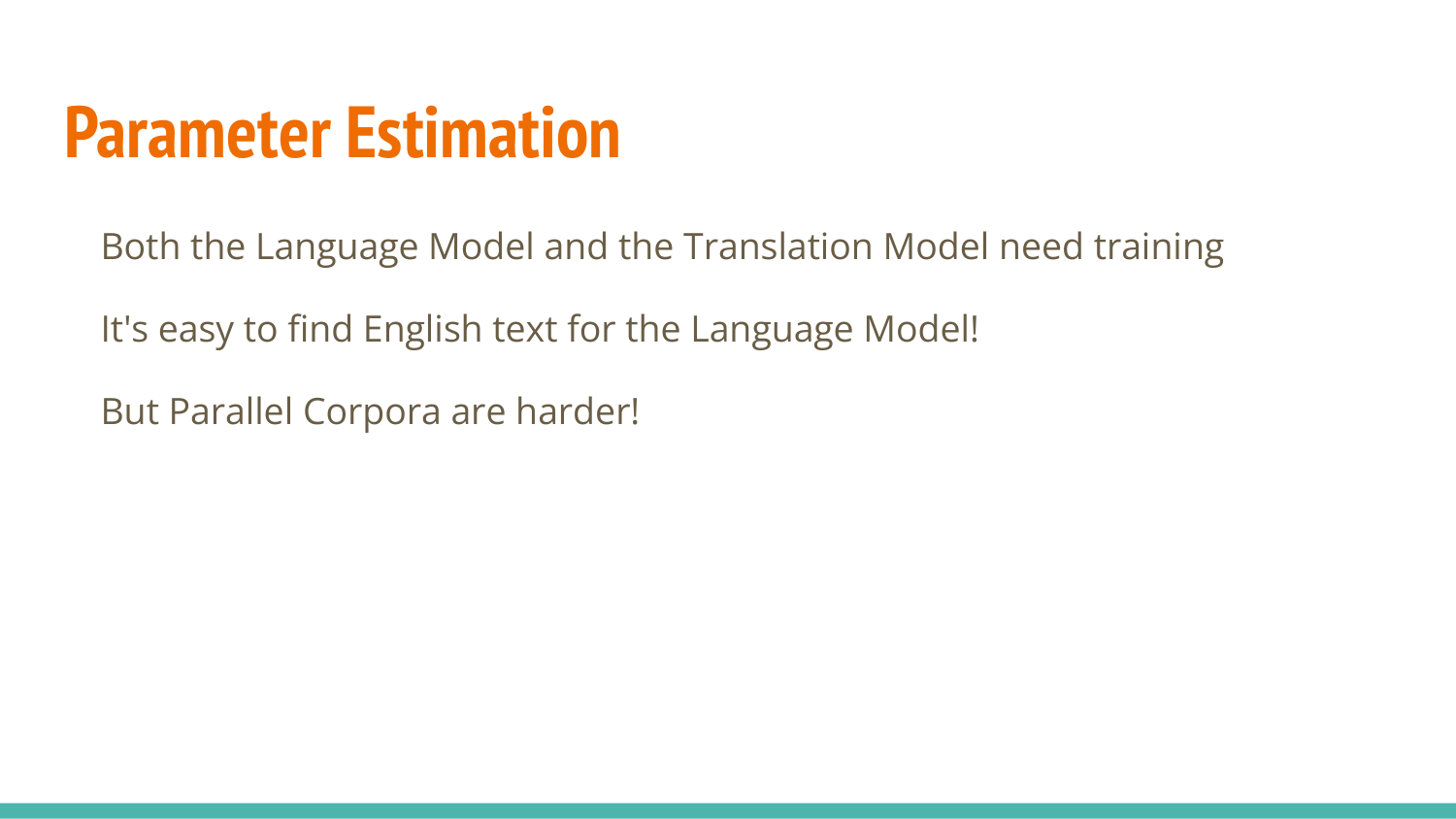

# Parameter Estimation
Both the Language Model and the Translation Model need training
It's easy to find English text for the Language Model!
But Parallel Corpora are harder!